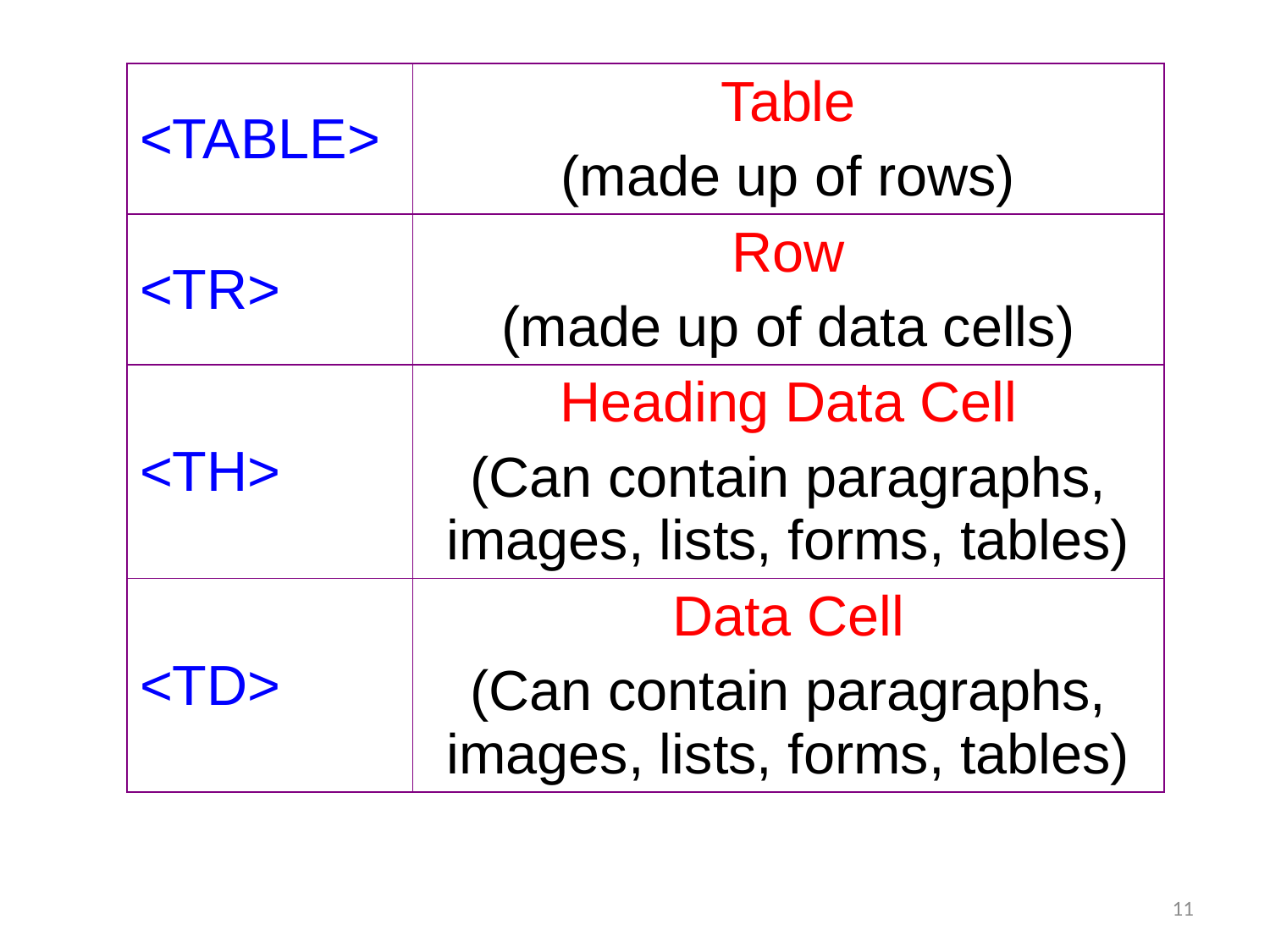

| <TABLE> | Table (made up of rows) |
| --- | --- |
| <TR> | Row (made up of data cells) |
| <TH> | Heading Data Cell (Can contain paragraphs, images, lists, forms, tables) |
| <TD> | Data Cell (Can contain paragraphs, images, lists, forms, tables) |
11